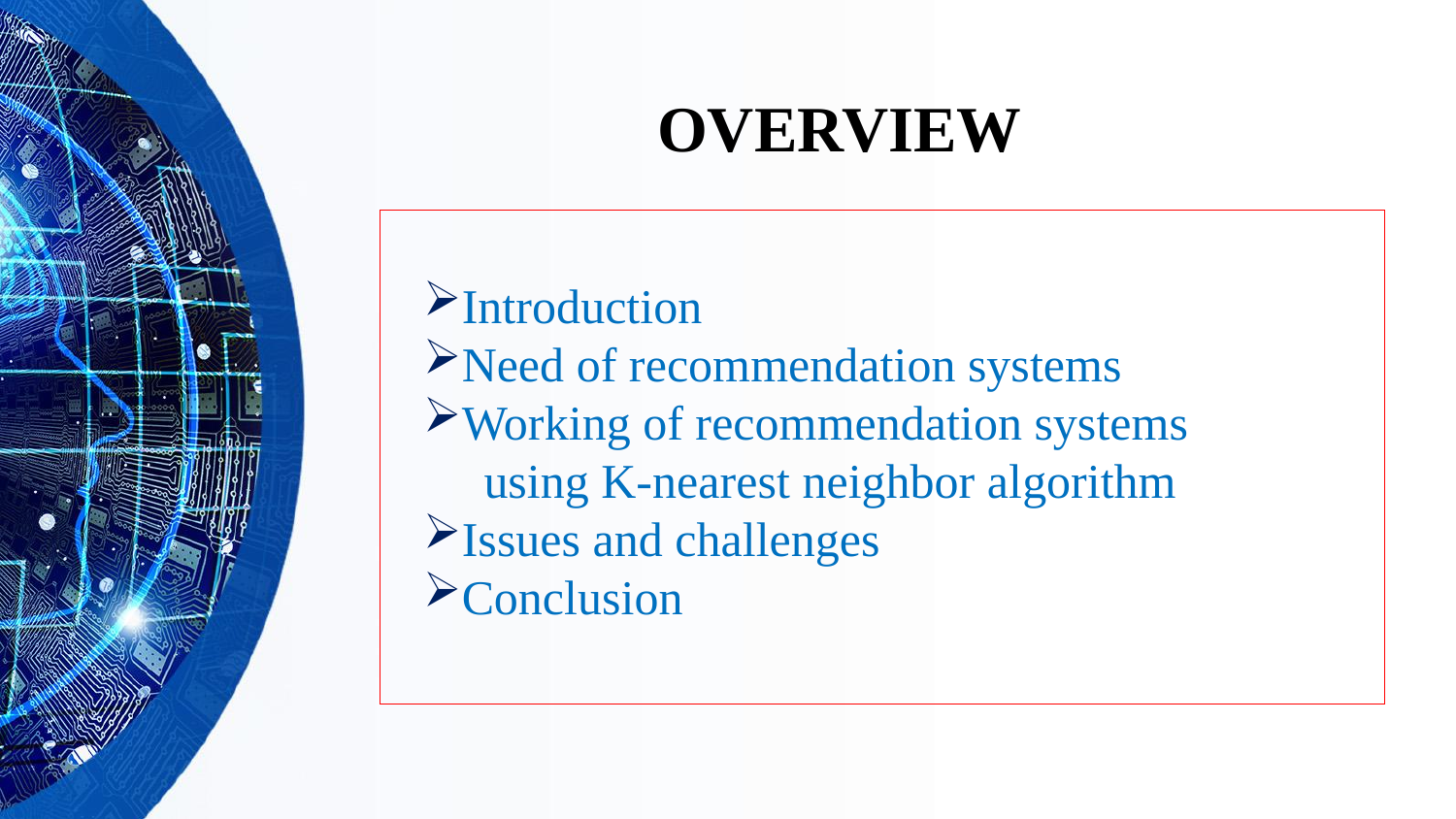

# OVERVIEW

Introduction
Need of recommendation systems
Working of recommendation systems
     using K-nearest neighbor algorithm
Issues and challenges
Conclusion